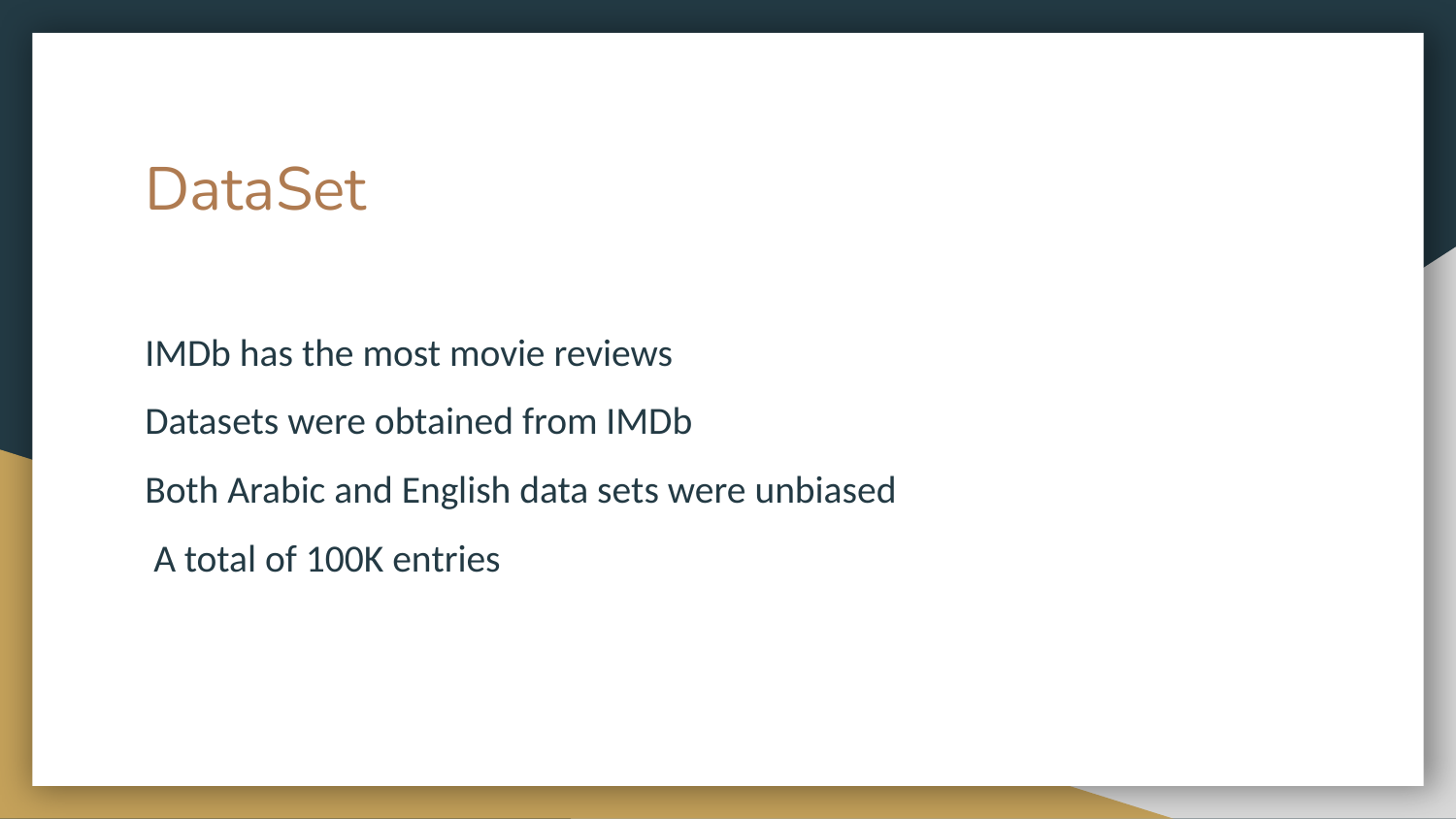

# DataSet
IMDb has the most movie reviews
Datasets were obtained from IMDb
Both Arabic and English data sets were unbiased
 A total of 100K entries